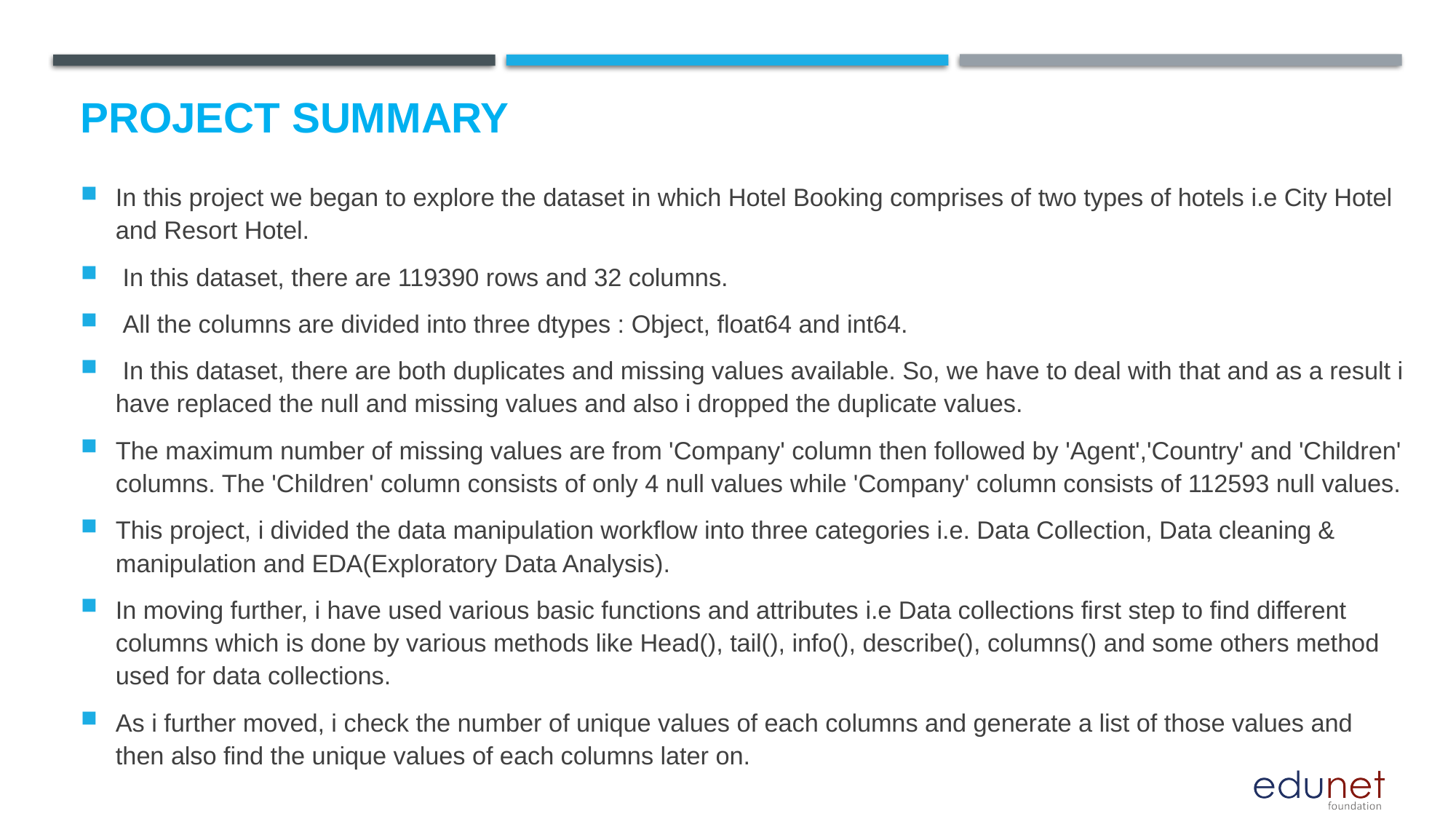

# Project Summary
In this project we began to explore the dataset in which Hotel Booking comprises of two types of hotels i.e City Hotel and Resort Hotel.
 In this dataset, there are 119390 rows and 32 columns.
 All the columns are divided into three dtypes : Object, float64 and int64.
 In this dataset, there are both duplicates and missing values available. So, we have to deal with that and as a result i have replaced the null and missing values and also i dropped the duplicate values.
The maximum number of missing values are from 'Company' column then followed by 'Agent','Country' and 'Children' columns. The 'Children' column consists of only 4 null values while 'Company' column consists of 112593 null values.
This project, i divided the data manipulation workflow into three categories i.e. Data Collection, Data cleaning & manipulation and EDA(Exploratory Data Analysis).
In moving further, i have used various basic functions and attributes i.e Data collections first step to find different columns which is done by various methods like Head(), tail(), info(), describe(), columns() and some others method used for data collections.
As i further moved, i check the number of unique values of each columns and generate a list of those values and then also find the unique values of each columns later on.